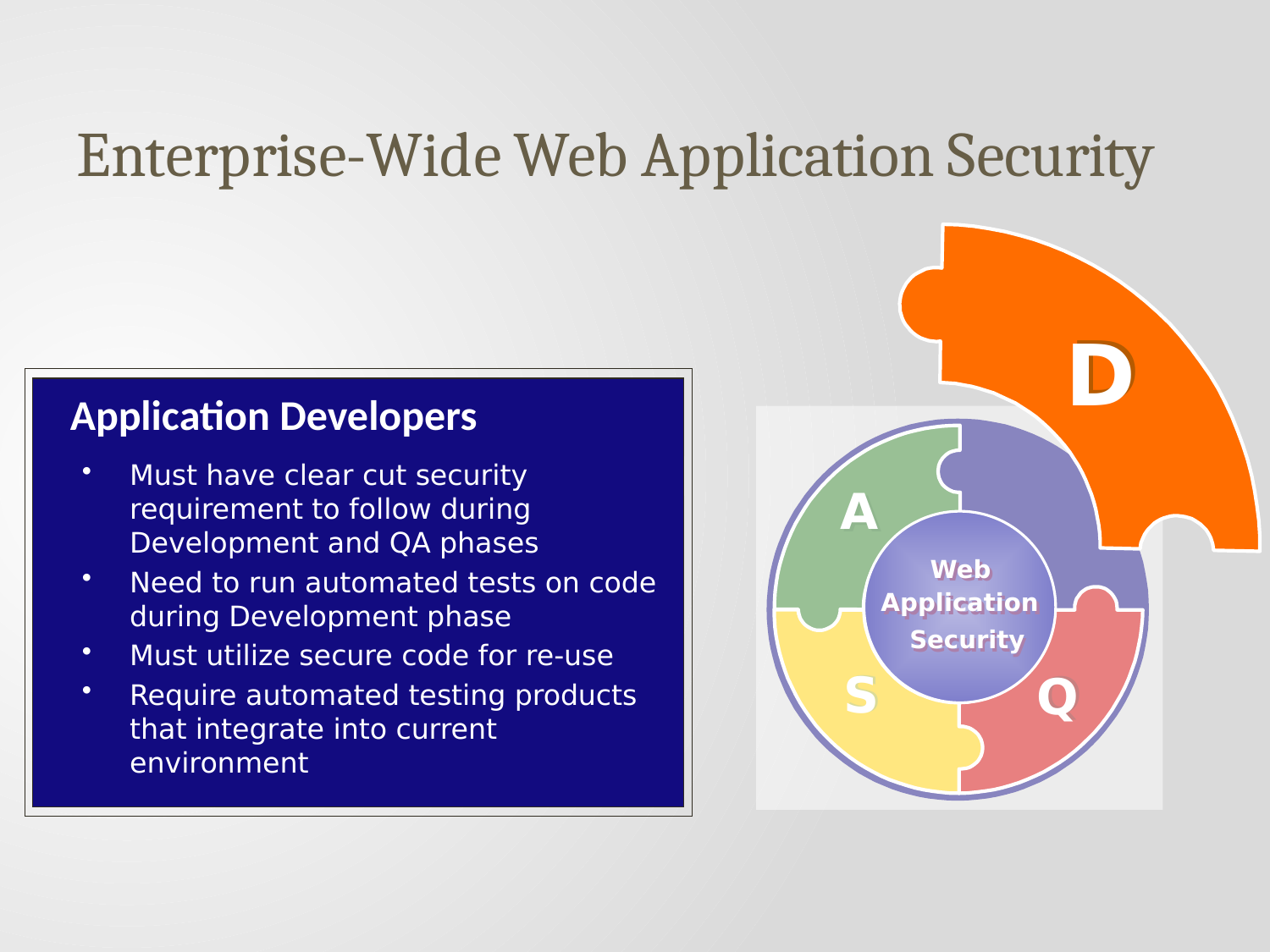

# Enterprise-Wide Web Application Security

D
D

Application Developers

A
A

Web
Web
Web
Web
Application

Application
Application

Security
Security
S
Q
S
Q
Must have clear cut security requirement to follow during Development and QA phases
Need to run automated tests on code during Development phase
Must utilize secure code for re-use
Require automated testing products that integrate into current environment